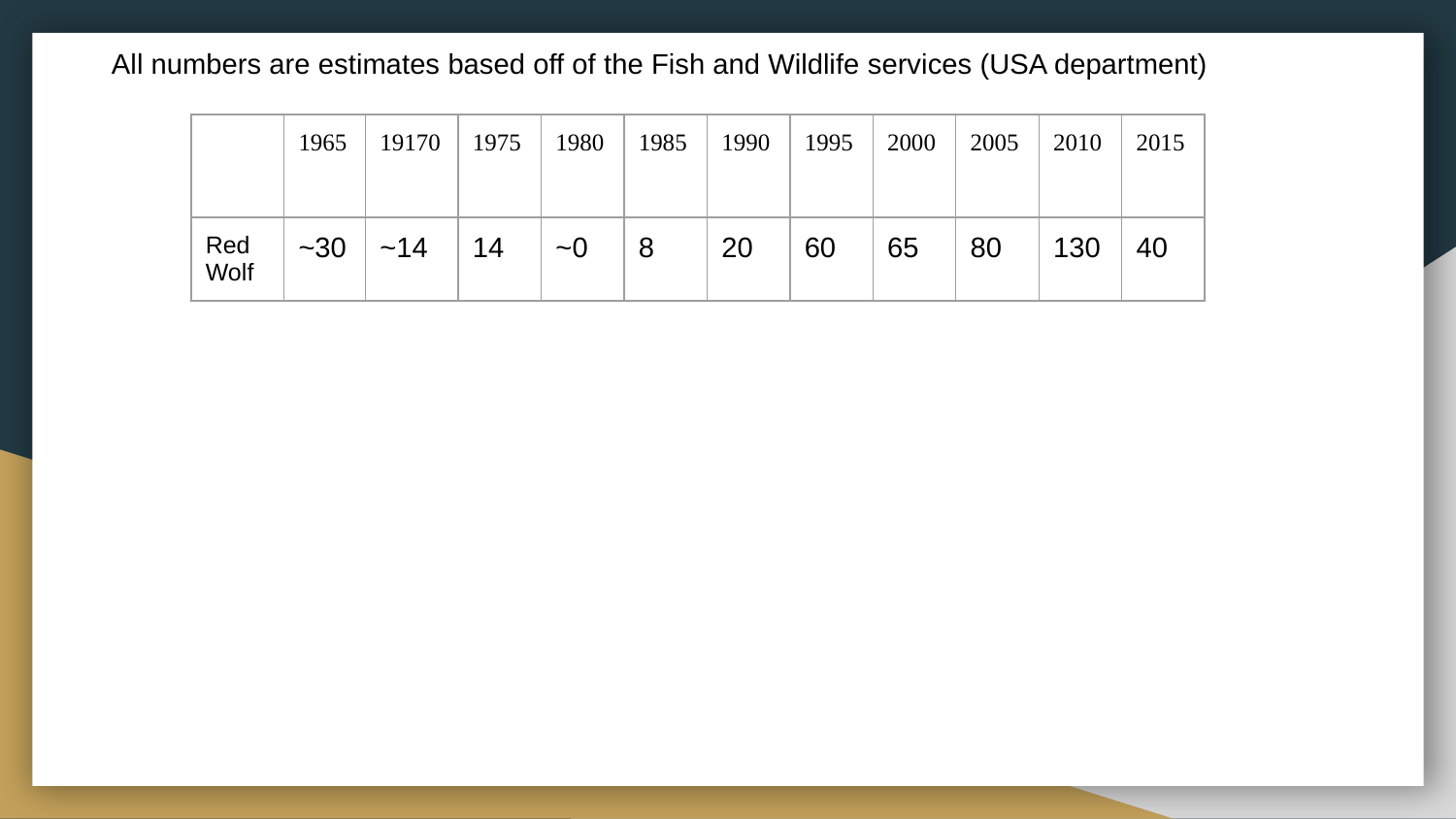

All numbers are estimates based off of the Fish and Wildlife services (USA department)
|  | 1965 | 19170 | 1975 | 1980 | 1985 | 1990 | 1995 | 2000 | 2005 | 2010 | 2015 |
| --- | --- | --- | --- | --- | --- | --- | --- | --- | --- | --- | --- |
| Red Wolf | ~30 | ~14 | 14 | ~0 | 8 | 20 | 60 | 65 | 80 | 130 | 40 |